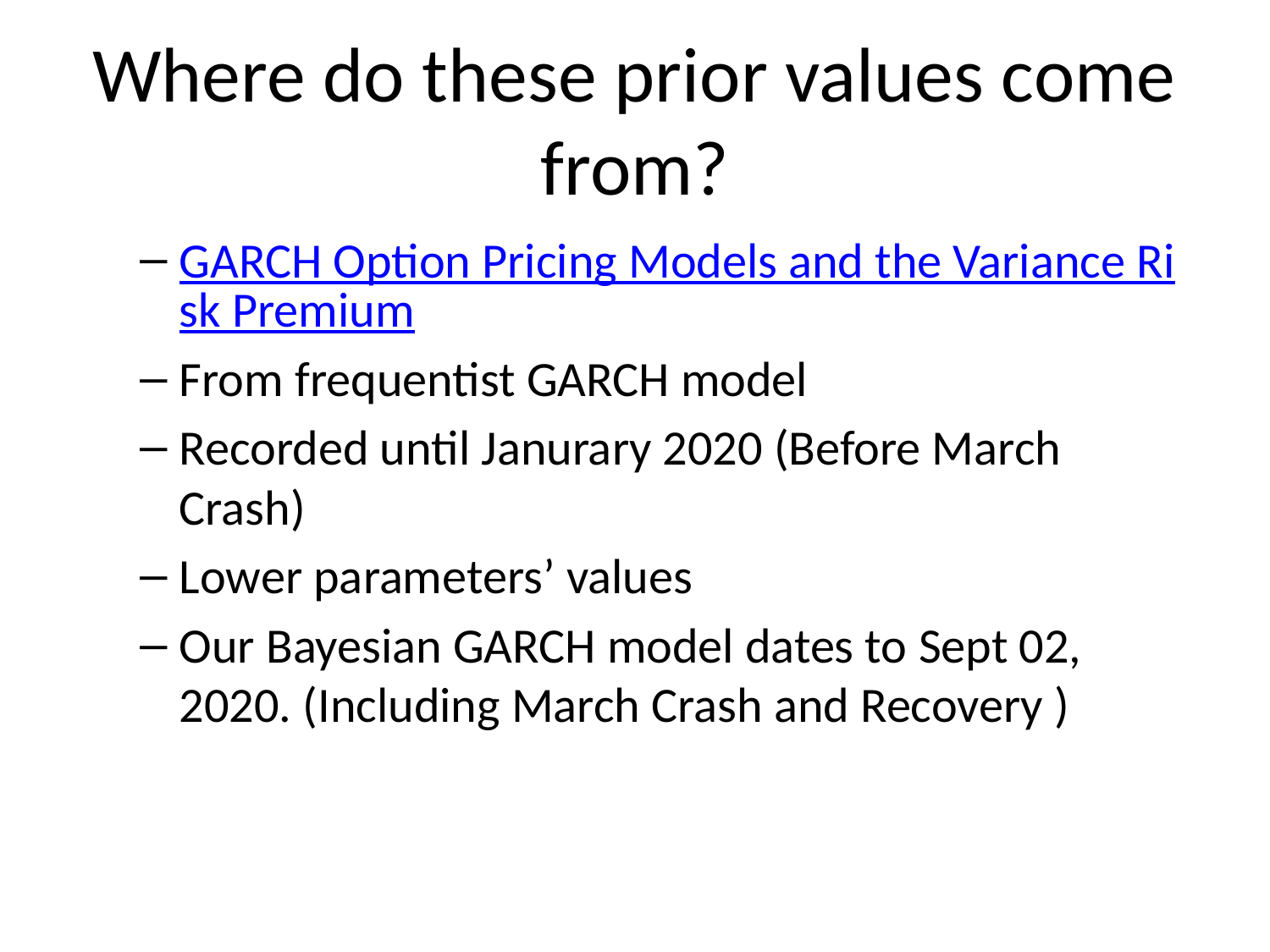

# Where do these prior values come from?
GARCH Option Pricing Models and the Variance Risk Premium
From frequentist GARCH model
Recorded until Janurary 2020 (Before March Crash)
Lower parameters’ values
Our Bayesian GARCH model dates to Sept 02, 2020. (Including March Crash and Recovery )